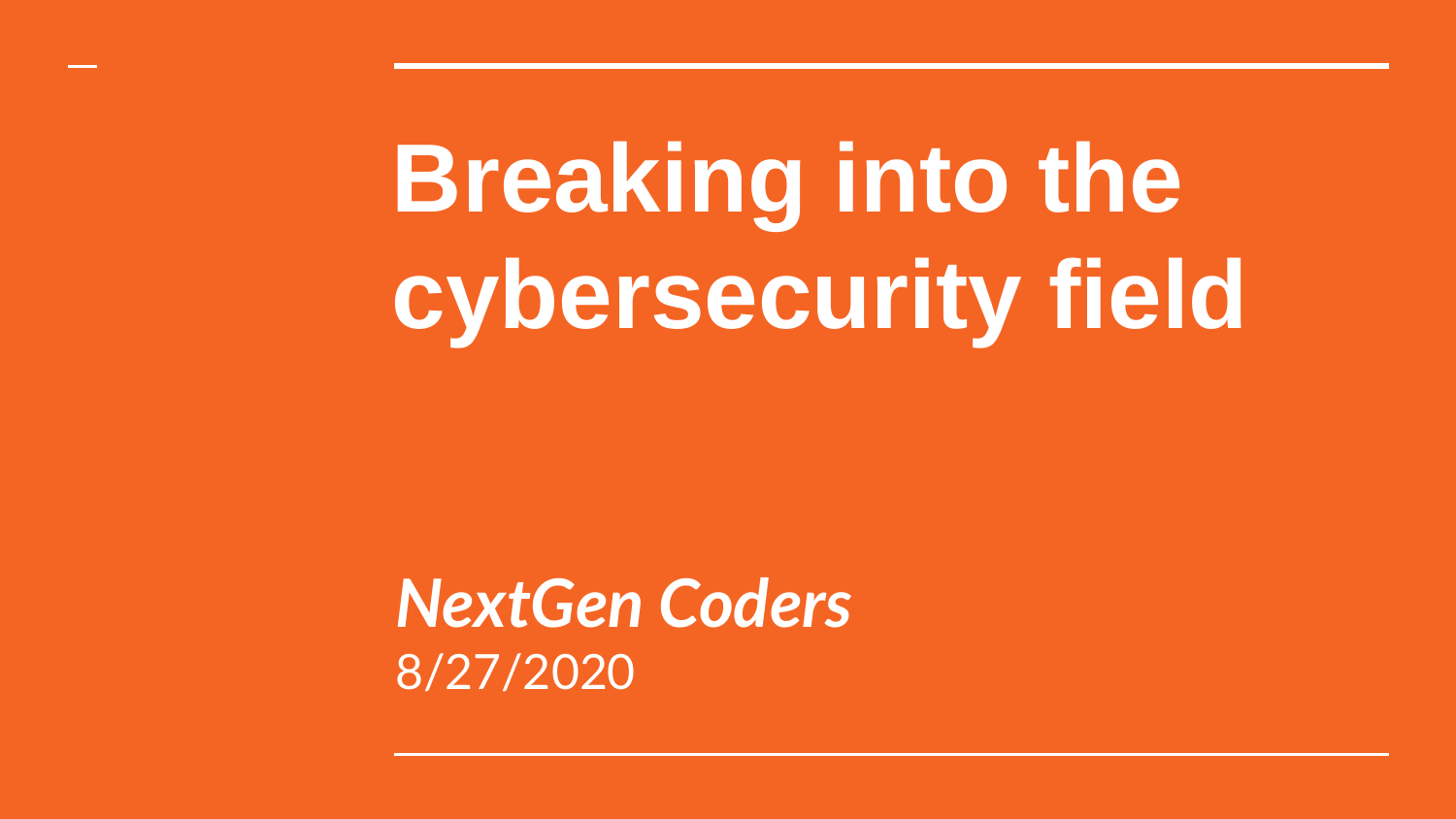

# Breaking into the cybersecurity field
NextGen Coders
8/27/2020